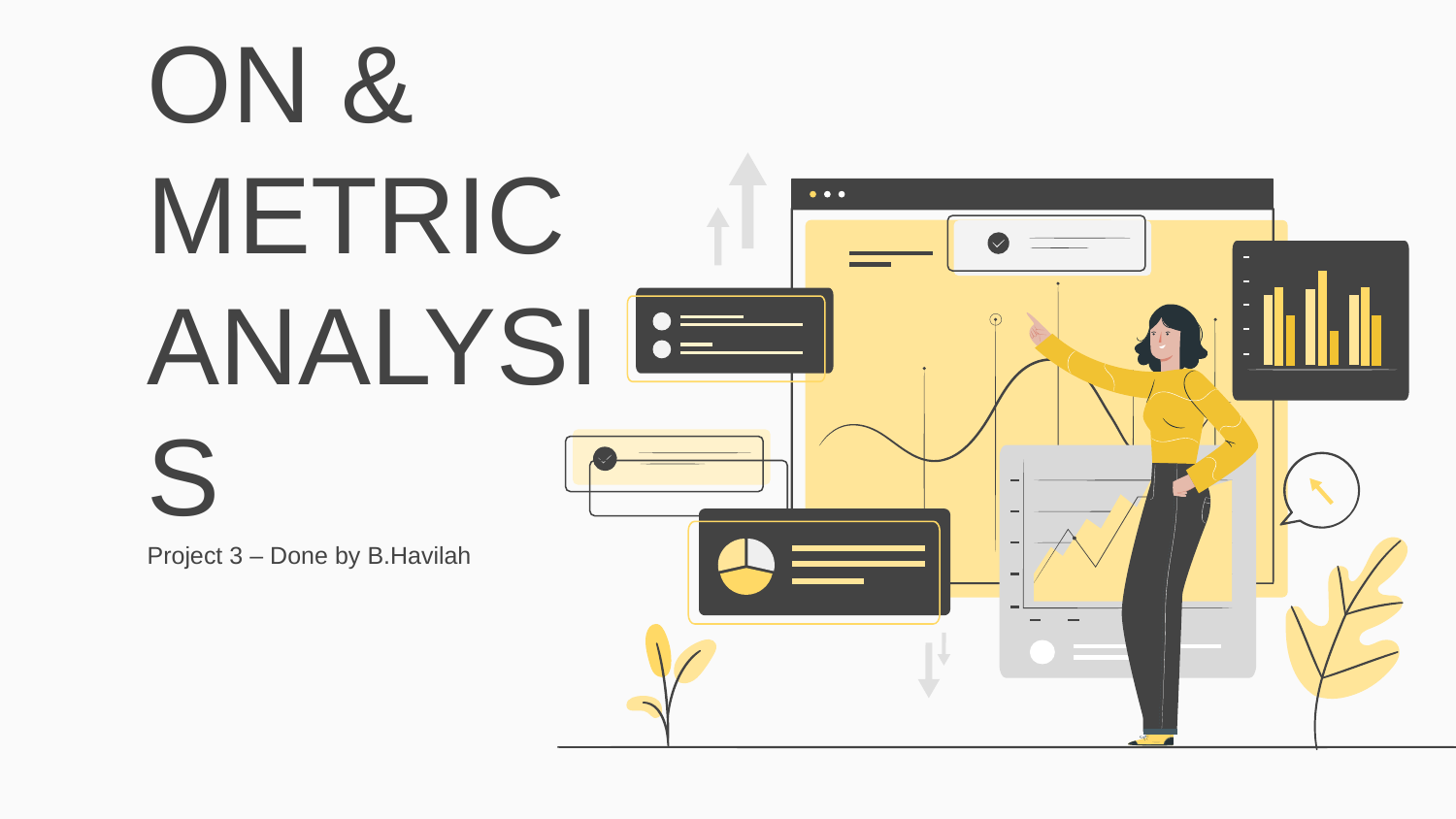

# OPERATION & METRIC ANALYSIS

Project 3 – Done by B.Havilah